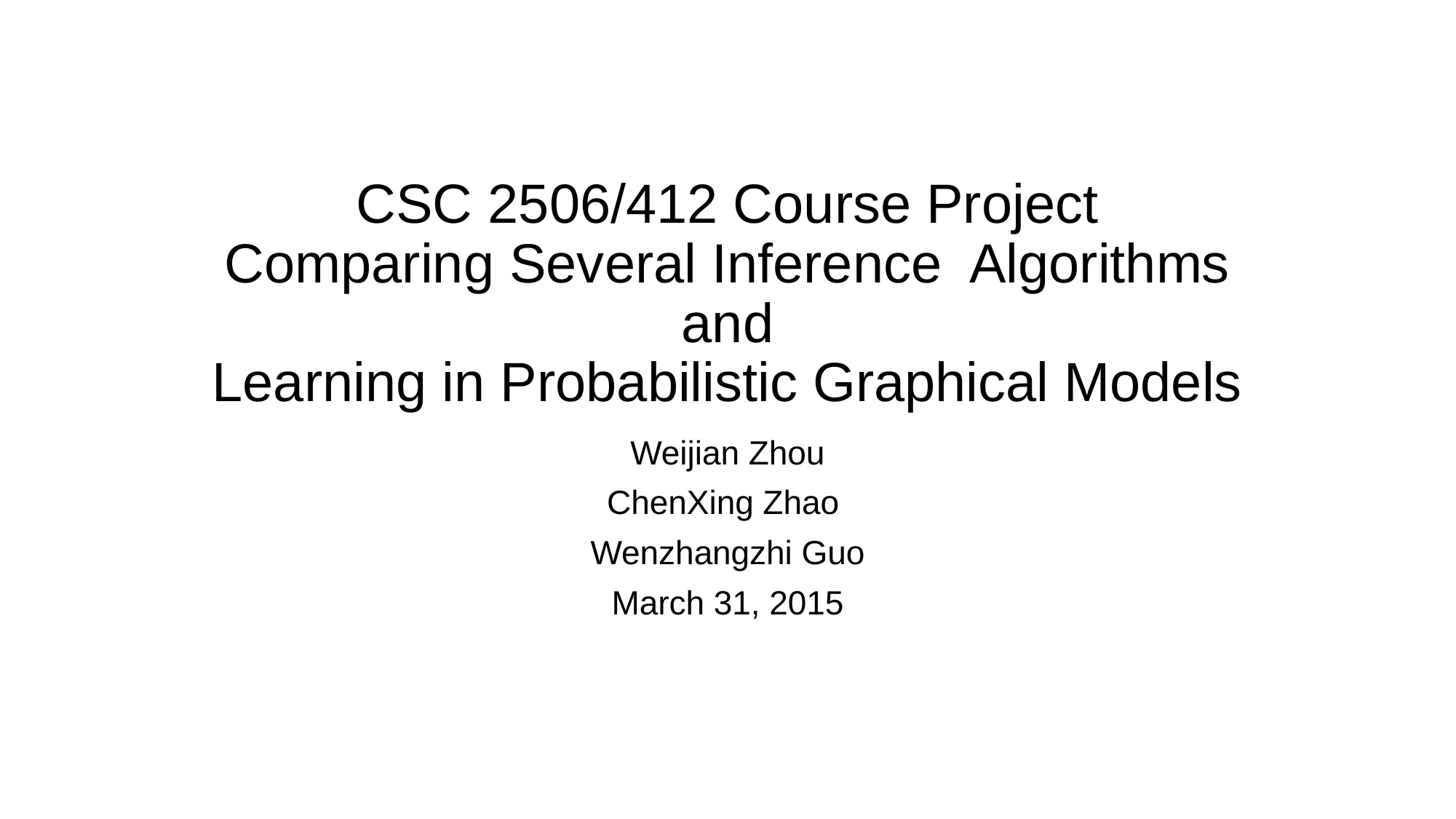

# CSC 2506/412 Course Project Comparing Several Inference  Algorithms and Learning in Probabilistic Graphical Models
Weijian Zhou
ChenXing Zhao
Wenzhangzhi Guo
March 31, 2015